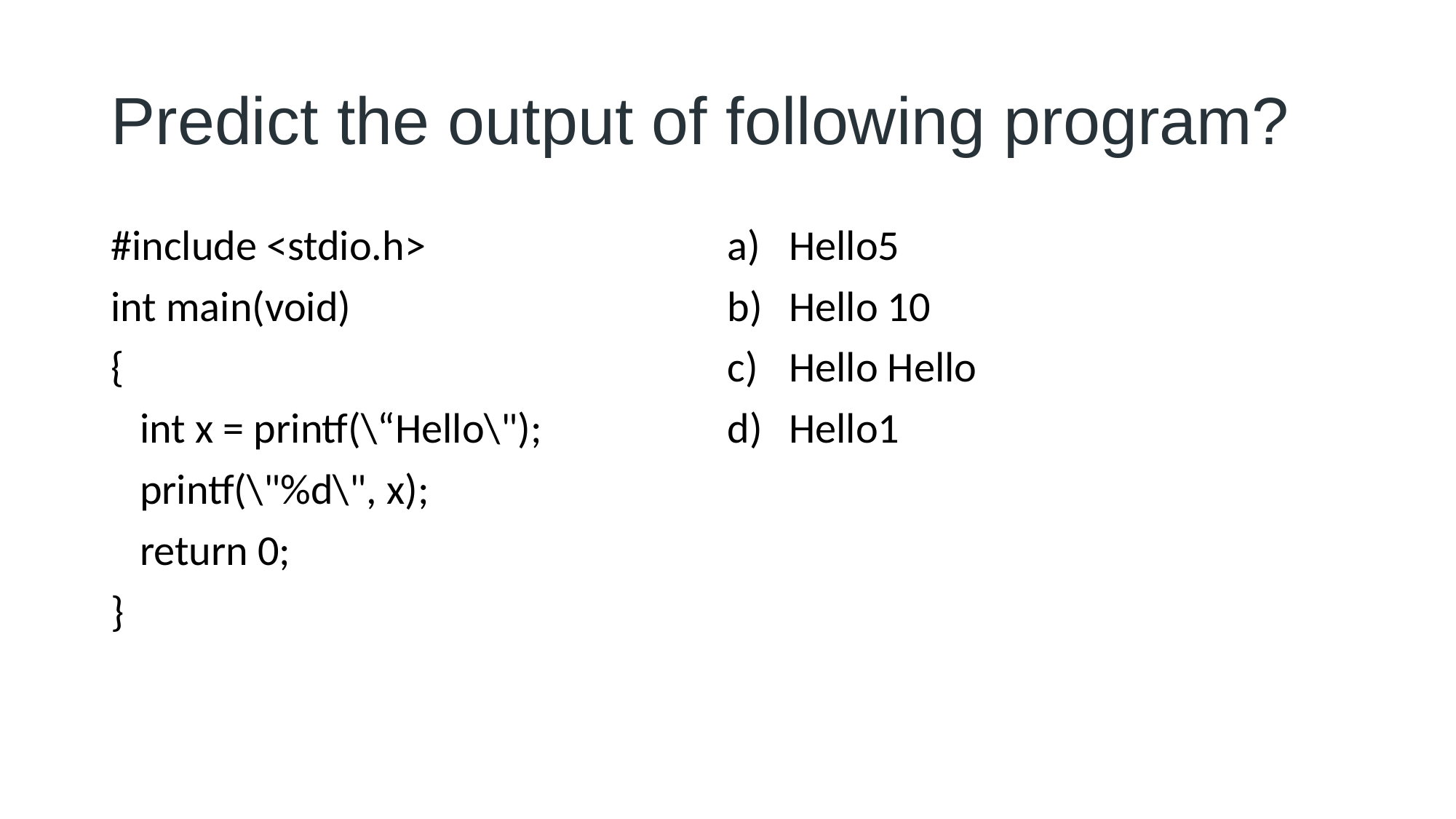

# Predict the output of following program?
#include <stdio.h>
int main(void)
{
   int x = printf(\“Hello\");
   printf(\"%d\", x);
   return 0;
}

Hello5
Hello 10
Hello Hello
Hello1